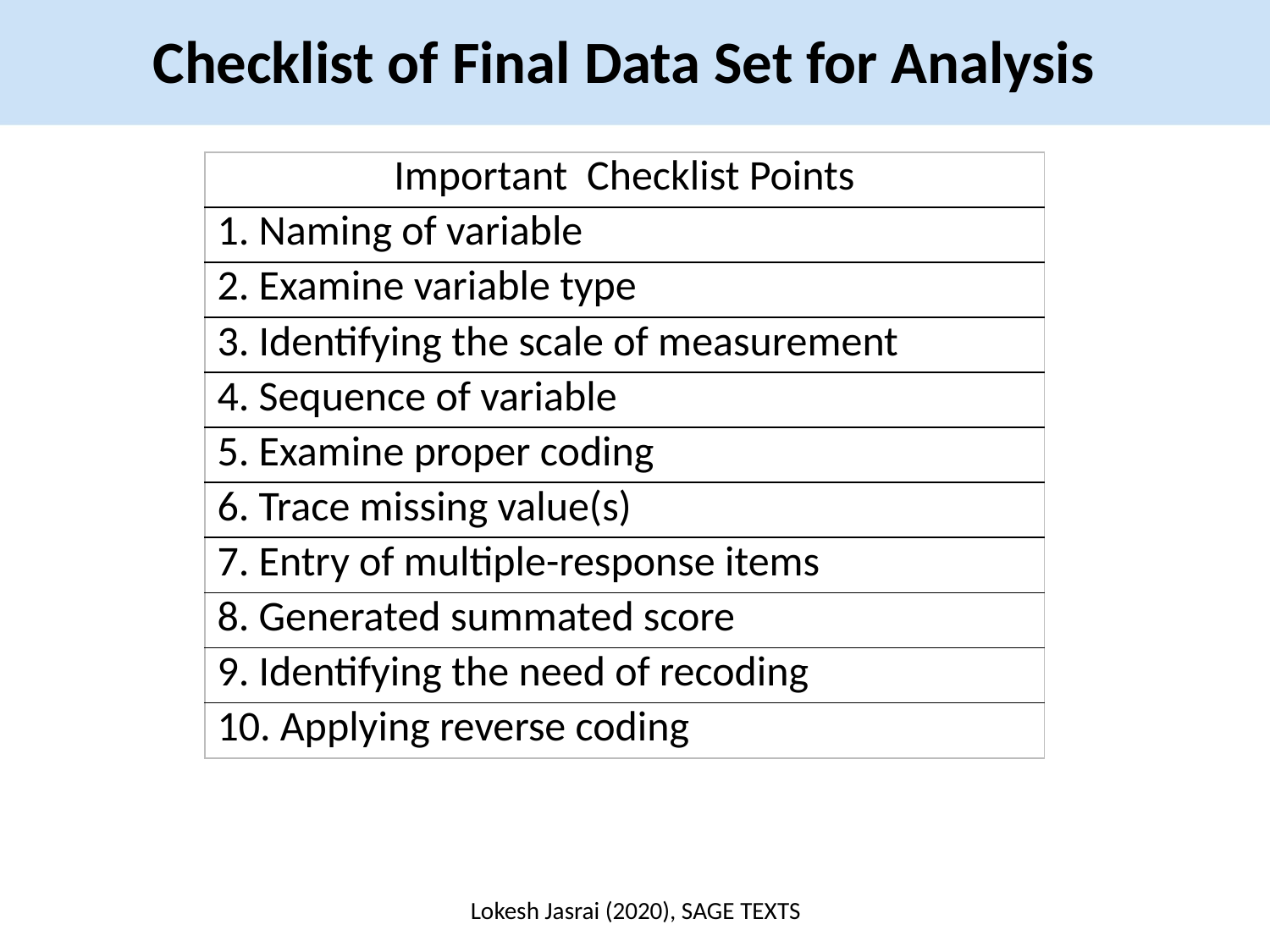

Checklist of Final Data Set for Analysis
| Important Checklist Points |
| --- |
| 1. Naming of variable |
| 2. Examine variable type |
| 3. Identifying the scale of measurement |
| 4. Sequence of variable |
| 5. Examine proper coding |
| 6. Trace missing value(s) |
| 7. Entry of multiple-response items |
| 8. Generated summated score |
| 9. Identifying the need of recoding |
| 10. Applying reverse coding |
Lokesh Jasrai (2020), SAGE TEXTS